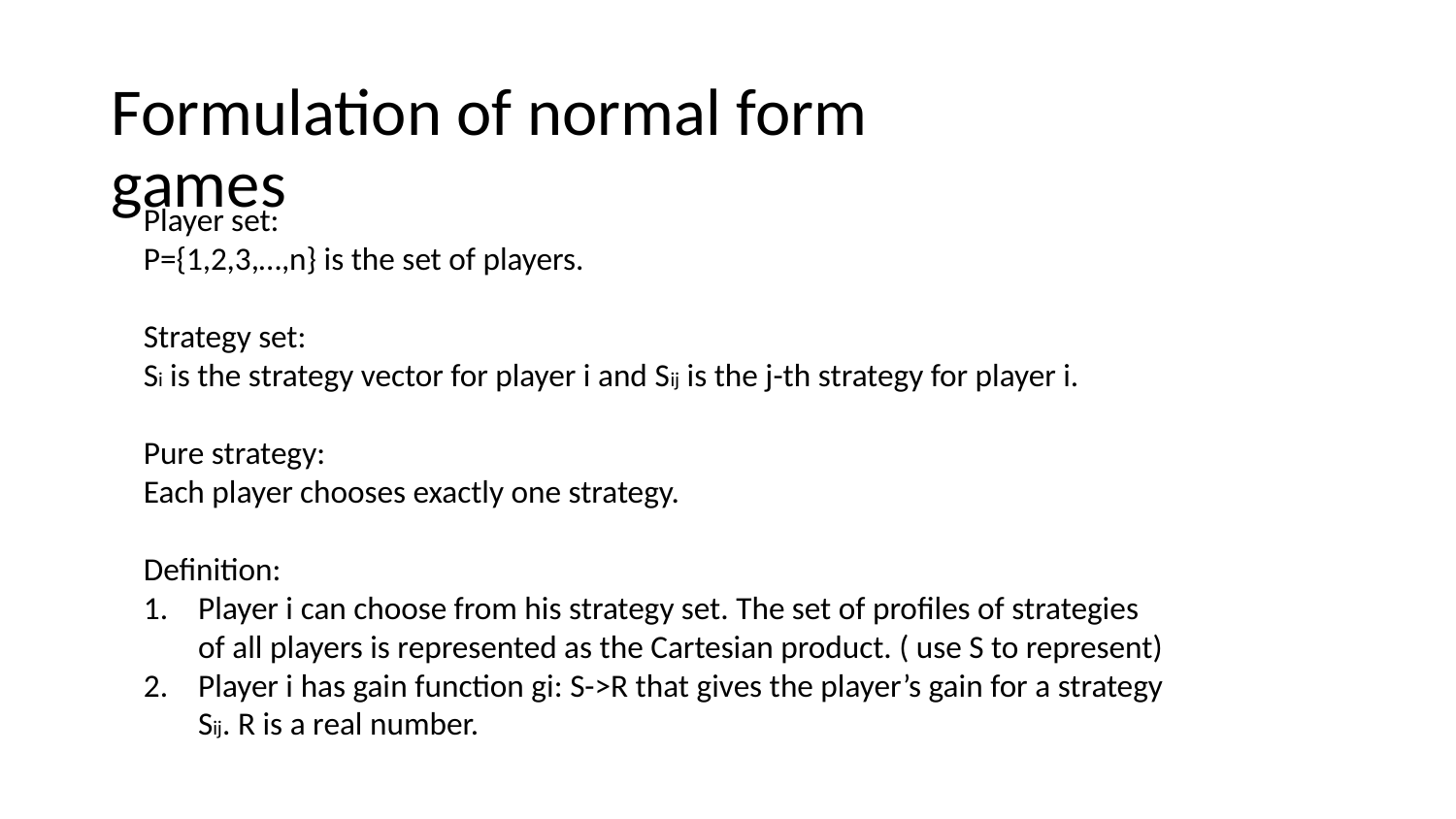

Formulation of normal form games

Player set:
P={1,2,3,…,n} is the set of players.

Strategy set:
Si is the strategy vector for player i and Sij is the j-th strategy for player i.

Pure strategy:
Each player chooses exactly one strategy.

Definition:
Player i can choose from his strategy set. The set of profiles of strategies of all players is represented as the Cartesian product. ( use S to represent)
Player i has gain function gi: S->R that gives the player’s gain for a strategy Sij. R is a real number.